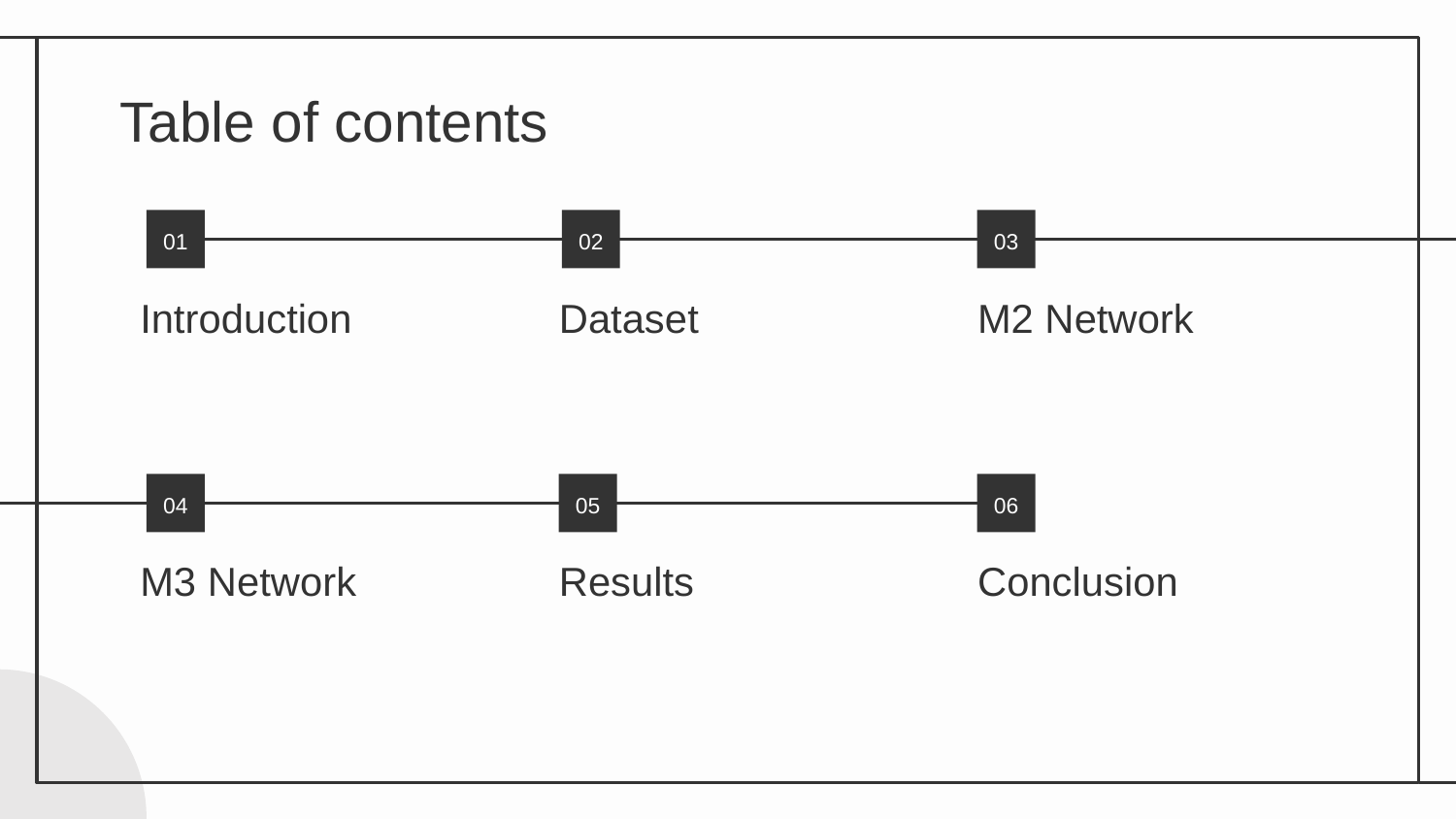

# Table of contents
01
02
03
Introduction
Dataset
M2 Network
04
05
06
M3 Network
Results
Conclusion